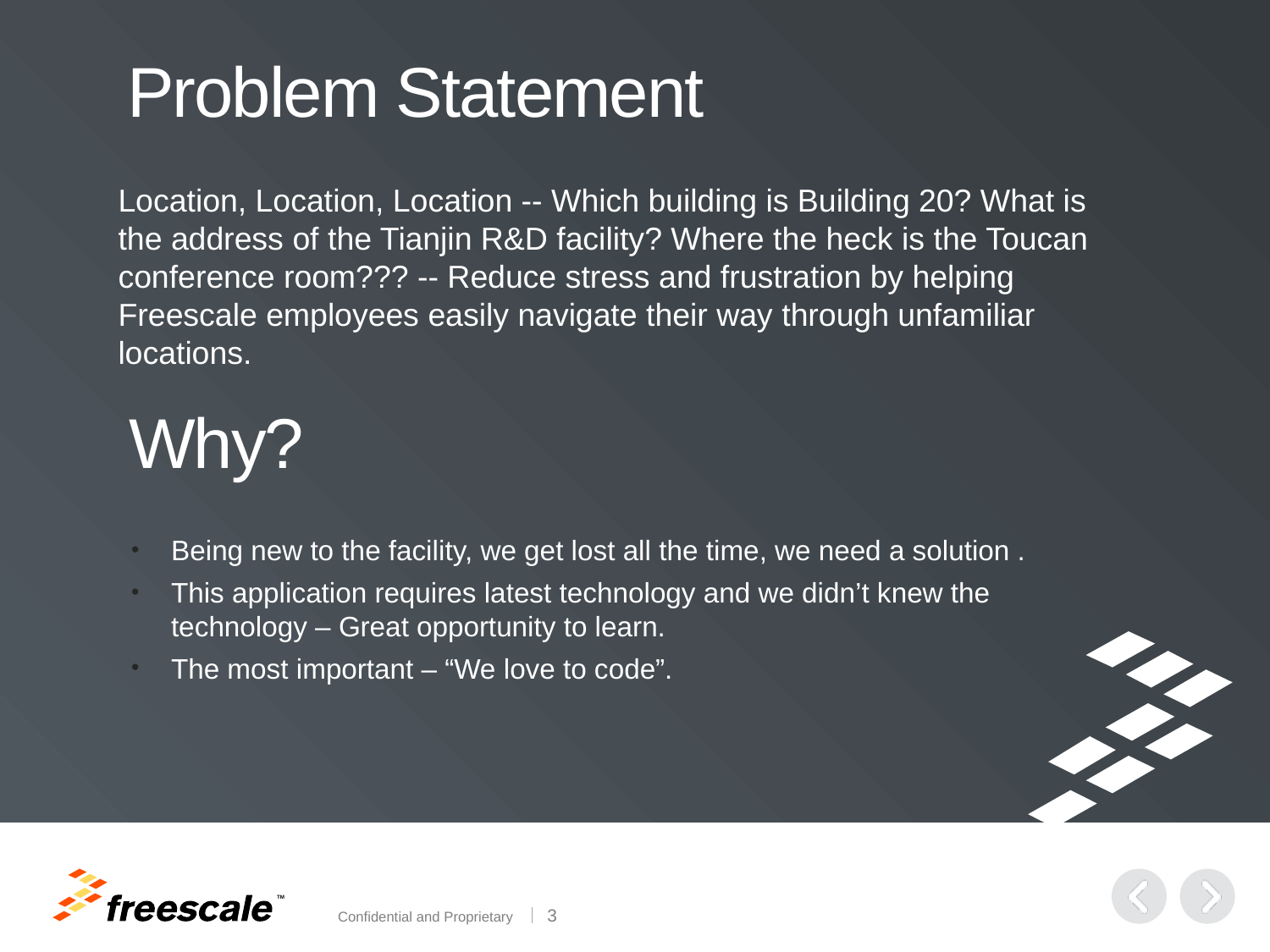

# Problem Statement
Location, Location, Location -- Which building is Building 20? What is the address of the Tianjin R&D facility? Where the heck is the Toucan conference room??? -- Reduce stress and frustration by helping Freescale employees easily navigate their way through unfamiliar locations.

Why?
Being new to the facility, we get lost all the time, we need a solution .
This application requires latest technology and we didn’t knew the technology – Great opportunity to learn.
The most important – “We love to code”.